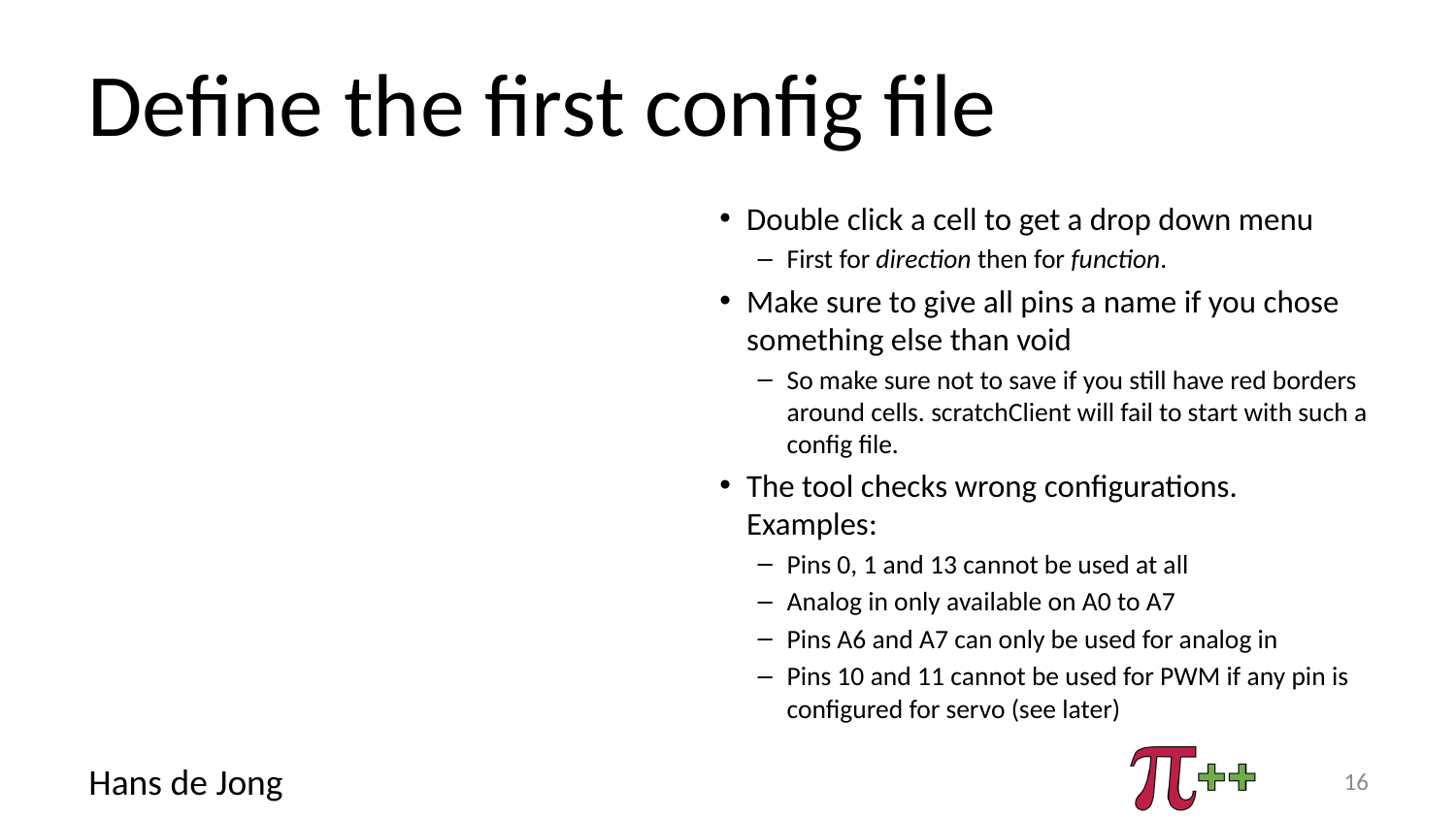

# Define the first config file
Double click a cell to get a drop down menu
First for direction then for function.
Make sure to give all pins a name if you chose something else than void
So make sure not to save if you still have red borders around cells. scratchClient will fail to start with such a config file.
The tool checks wrong configurations. Examples:
Pins 0, 1 and 13 cannot be used at all
Analog in only available on A0 to A7
Pins A6 and A7 can only be used for analog in
Pins 10 and 11 cannot be used for PWM if any pin is configured for servo (see later)

16